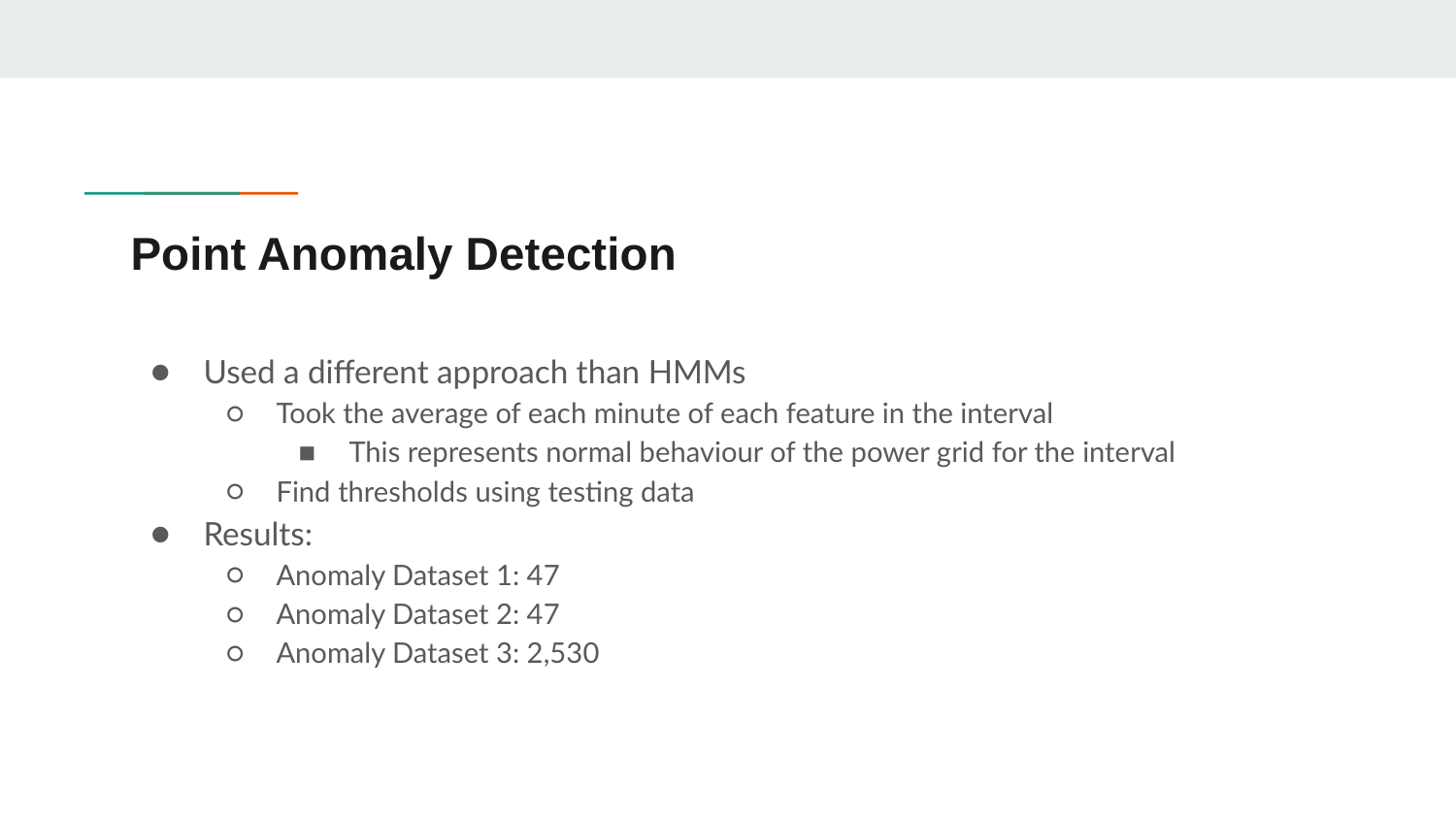

# Point Anomaly Detection
Used a different approach than HMMs
Took the average of each minute of each feature in the interval
This represents normal behaviour of the power grid for the interval
Find thresholds using testing data
Results:
Anomaly Dataset 1: 47
Anomaly Dataset 2: 47
Anomaly Dataset 3: 2,530